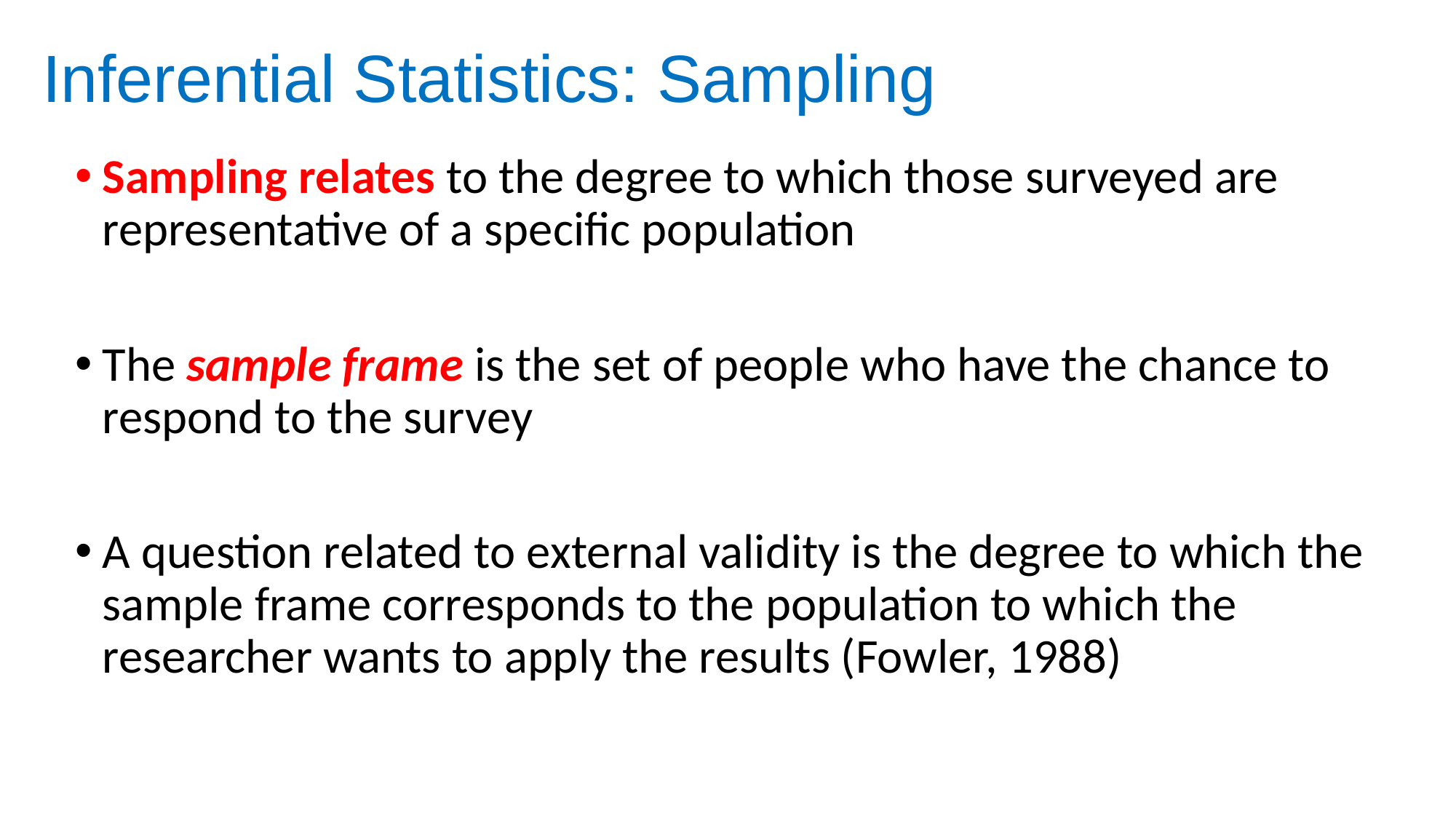

# Inferential Statistics: Sampling
Sampling relates to the degree to which those surveyed are representative of a specific population

The sample frame is the set of people who have the chance to respond to the survey

A question related to external validity is the degree to which the sample frame corresponds to the population to which the researcher wants to apply the results (Fowler, 1988)